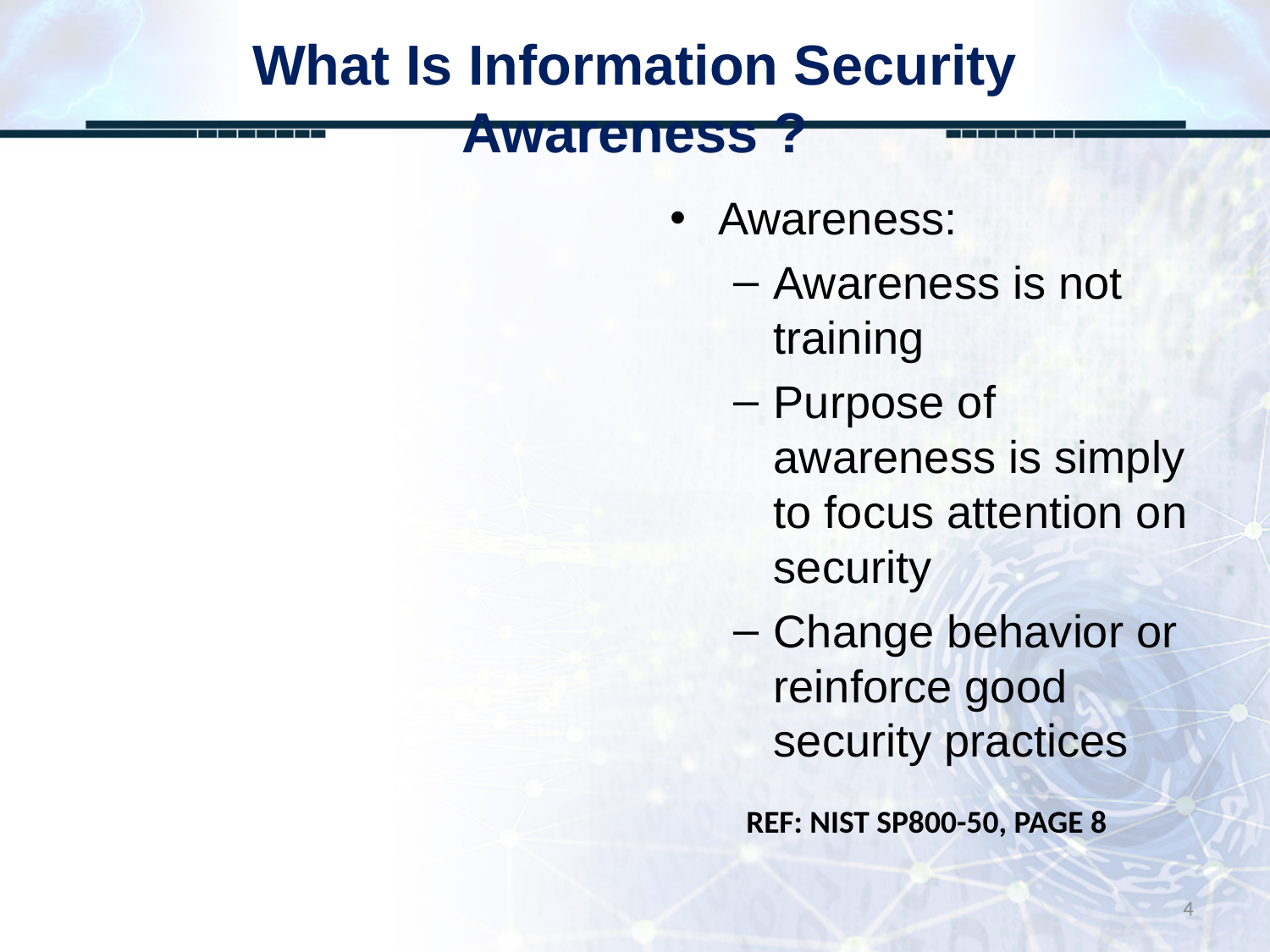

# What Is Information Security Awareness ?
Awareness:
Awareness is not training
Purpose of awareness is simply to focus attention on security
Change behavior or reinforce good security practices

REF: NIST SP800-50, PAGE 8
4